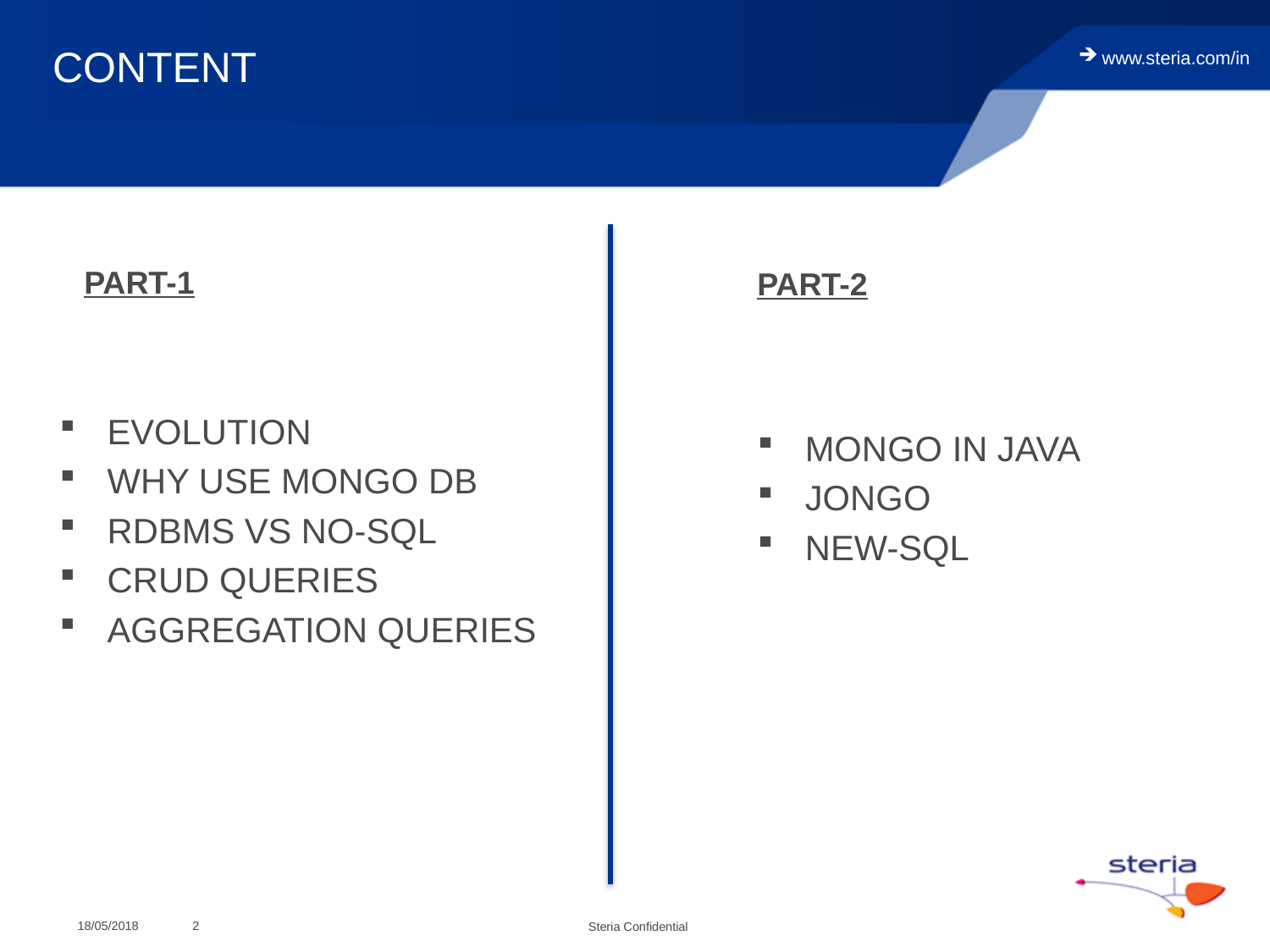

# CONTENT
PART-1
PART-2

EVOLUTION
WHY USE MONGO DB
RDBMS VS NO-SQL
CRUD QUERIES
AGGREGATION QUERIES

MONGO IN JAVA
JONGO
NEW-SQL
18/05/2018
2
Steria Confidential